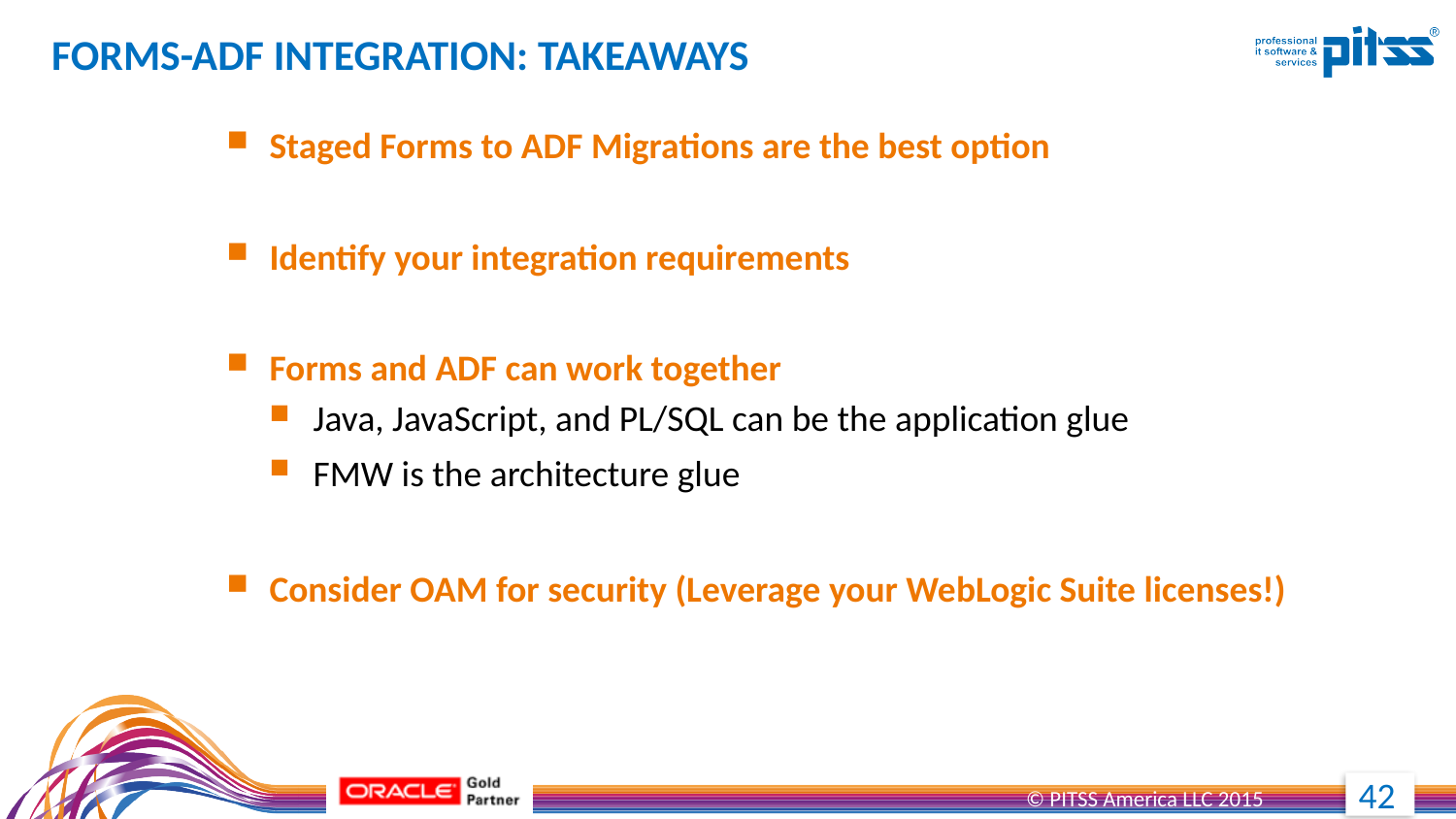

# Forms-ADF Integration: Takeaways
Staged Forms to ADF Migrations are the best option
Identify your integration requirements
Forms and ADF can work together
Java, JavaScript, and PL/SQL can be the application glue
FMW is the architecture glue
Consider OAM for security (Leverage your WebLogic Suite licenses!)